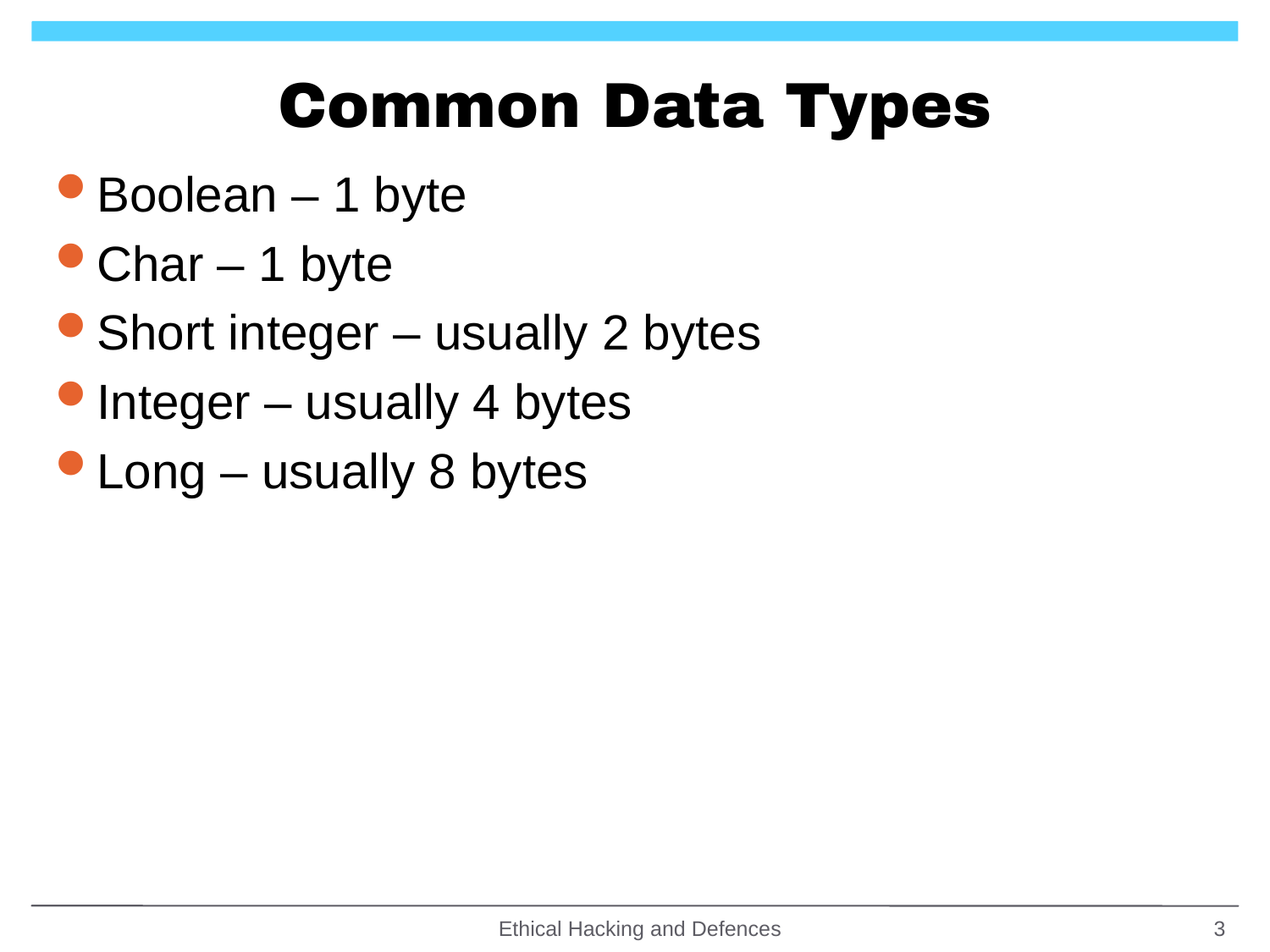

# Common Data Types
Boolean – 1 byte
Char – 1 byte
Short integer – usually 2 bytes
Integer – usually 4 bytes
Long – usually 8 bytes
Ethical Hacking and Defences
3